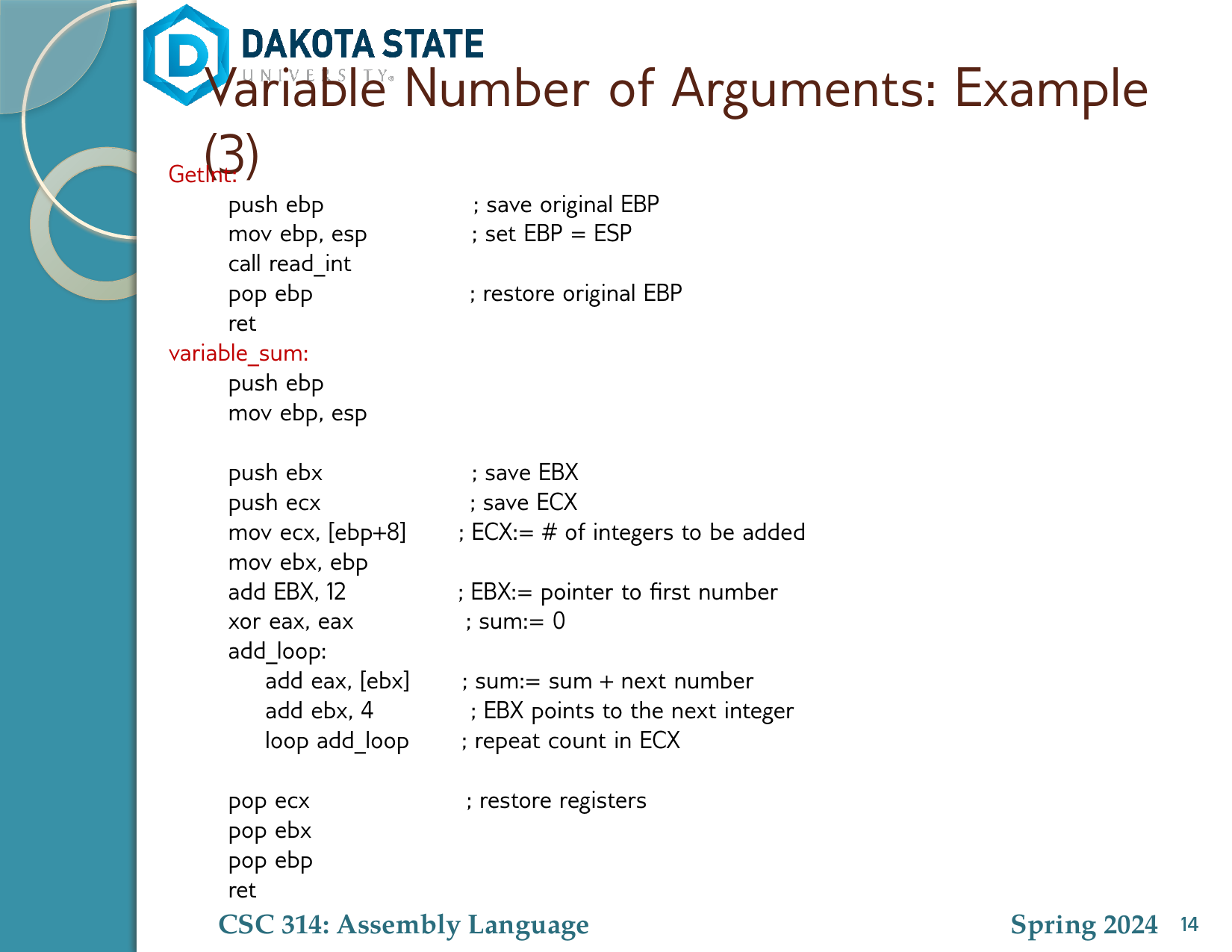

# Variable Number of Arguments: Example (3)
GetInt:
        push ebp                    ; save original EBP
        mov ebp, esp              ; set EBP = ESP
        call read_int
        pop ebp                     ; restore original EBP
        ret
variable_sum:
        push ebp
        mov ebp, esp

        push ebx                    ; save EBX
        push ecx                    ; save ECX
        mov ecx, [ebp+8]       ; ECX:= # of integers to be added
        mov ebx, ebp
        add EBX, 12               ; EBX:= pointer to first number
        xor eax, eax               ; sum:= 0
        add_loop:
             add eax, [ebx]       ; sum:= sum + next number
             add ebx, 4             ; EBX points to the next integer
             loop add_loop       ; repeat count in ECX

        pop ecx                     ; restore registers
        pop ebx
        pop ebp
        ret
14